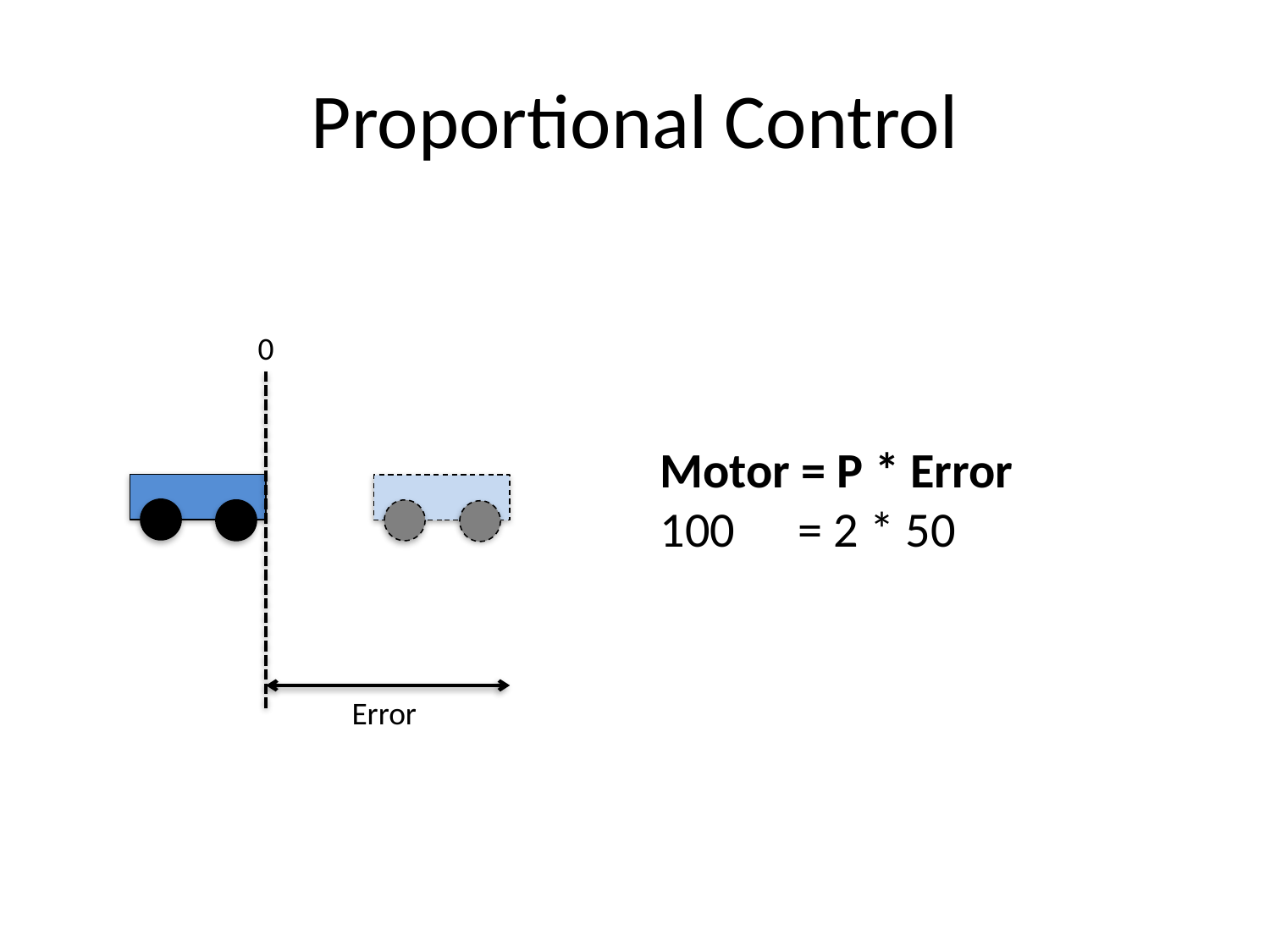

# Proportional Control
Motor = P * Error
100	 = 2 * 50
0

Error